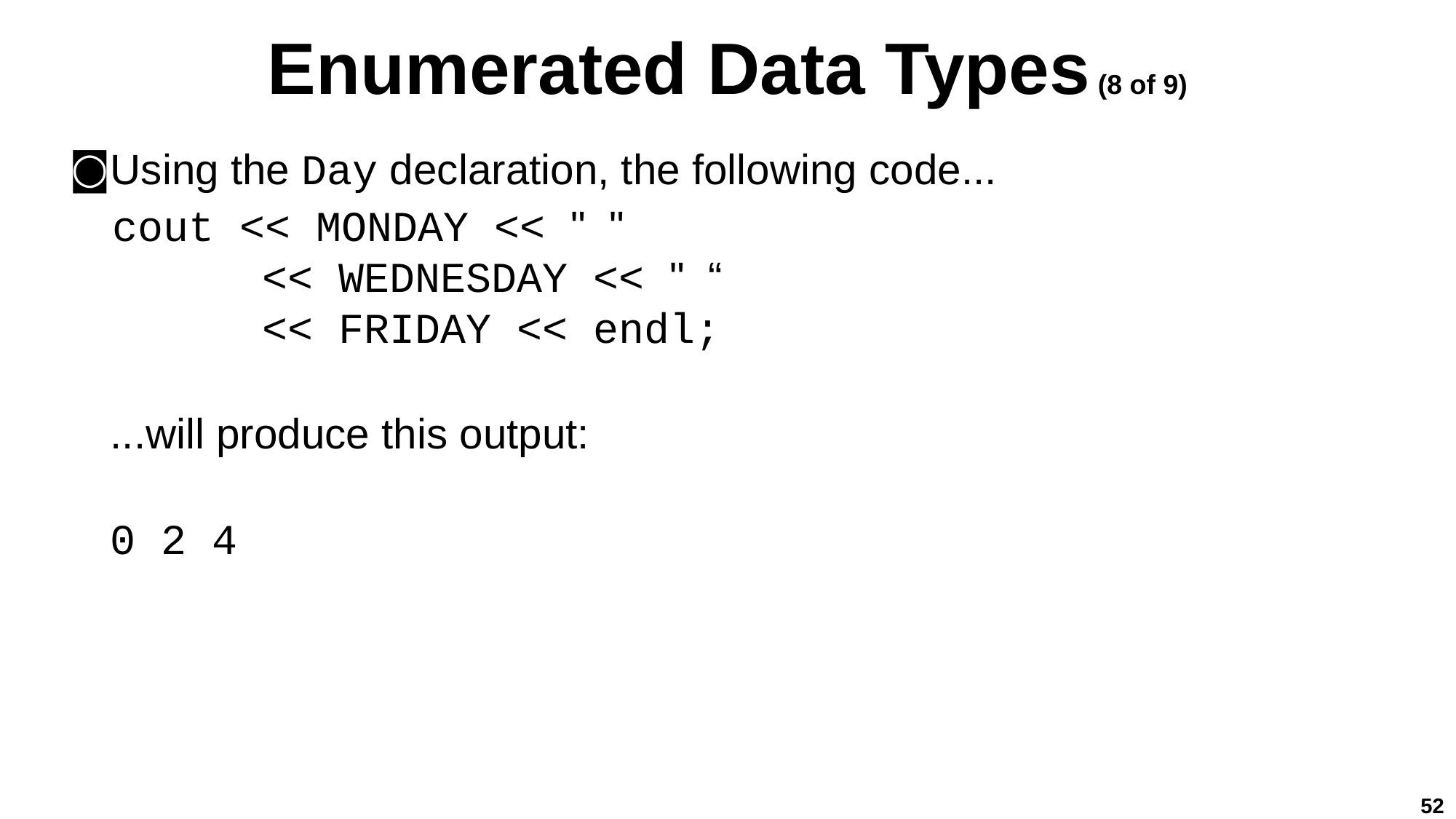

# Enumerated Data Types (8 of 9)
Using the Day declaration, the following code...
cout << MONDAY << "  "
<< WEDNESDAY << "  “
<< FRIDAY << endl;
...will produce this output:
0 2 4
52